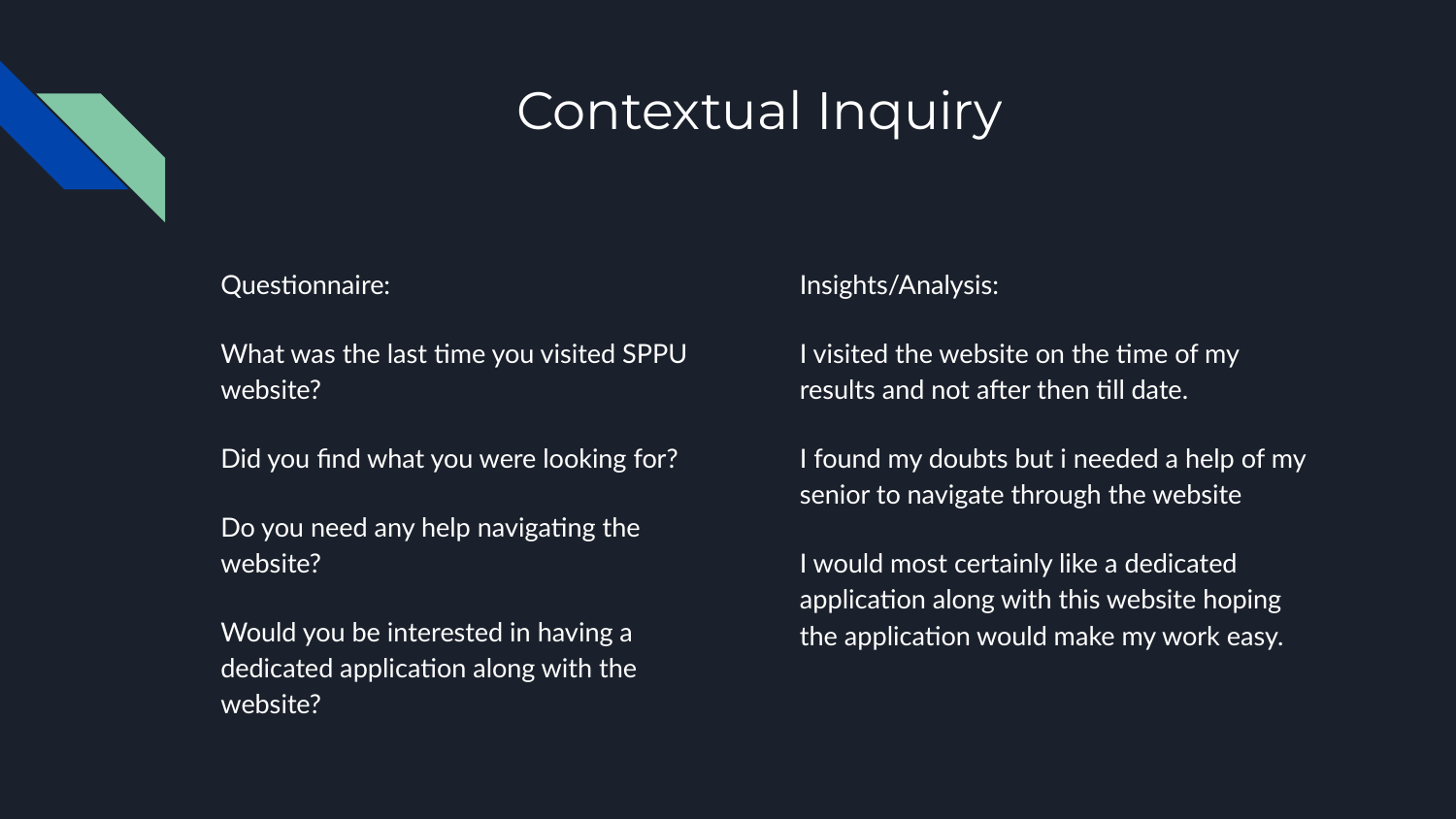

Contextual Inquiry
Questionnaire:
What was the last time you visited SPPU website?
Did you find what you were looking for?
Do you need any help navigating the website?
Would you be interested in having a dedicated application along with the website?

Insights/Analysis:
I visited the website on the time of my results and not after then till date.
I found my doubts but i needed a help of my senior to navigate through the website
I would most certainly like a dedicated application along with this website hoping the application would make my work easy.